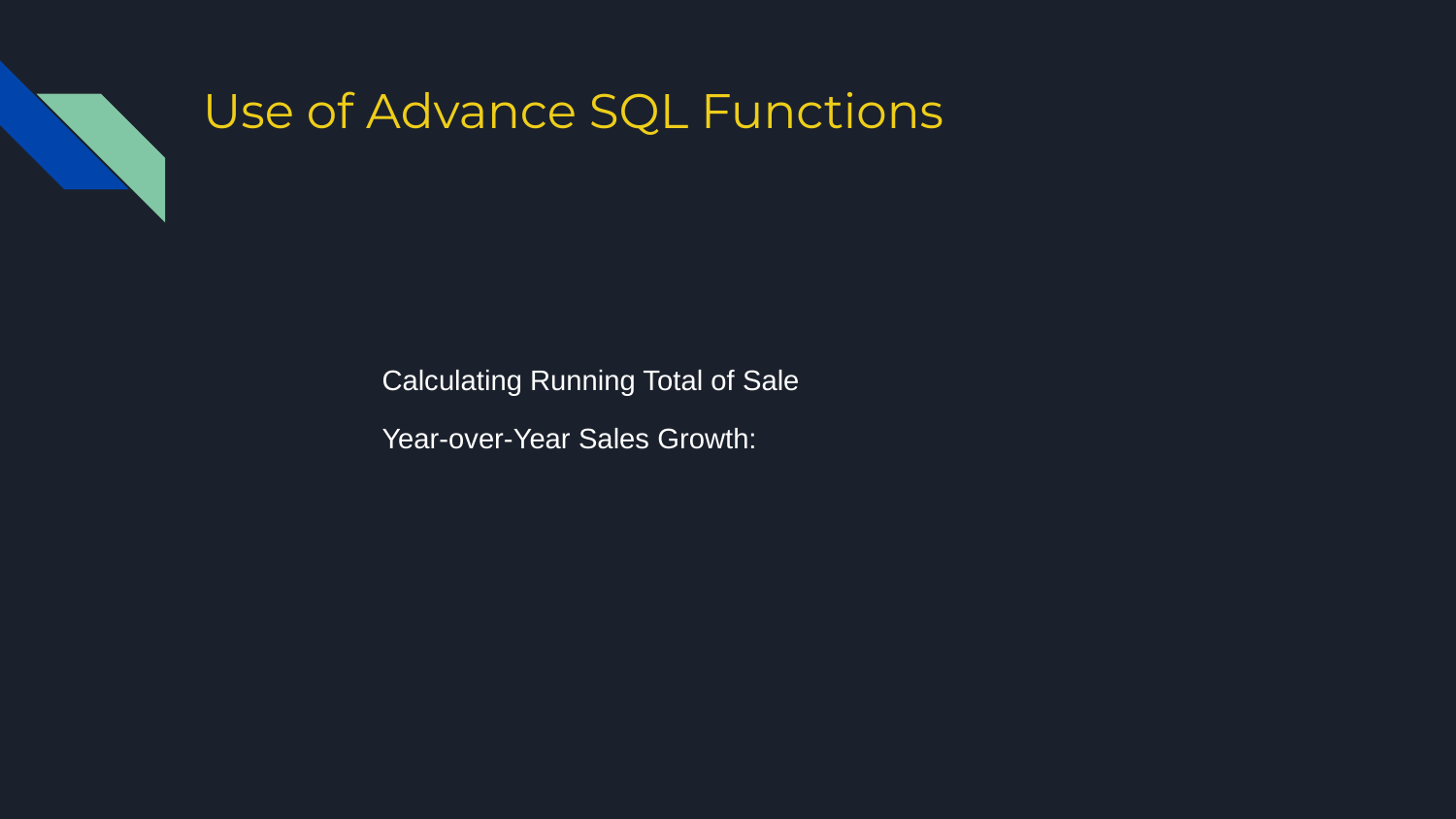

# Use of Advance SQL Functions
Calculating Running Total of Sale
Year-over-Year Sales Growth: